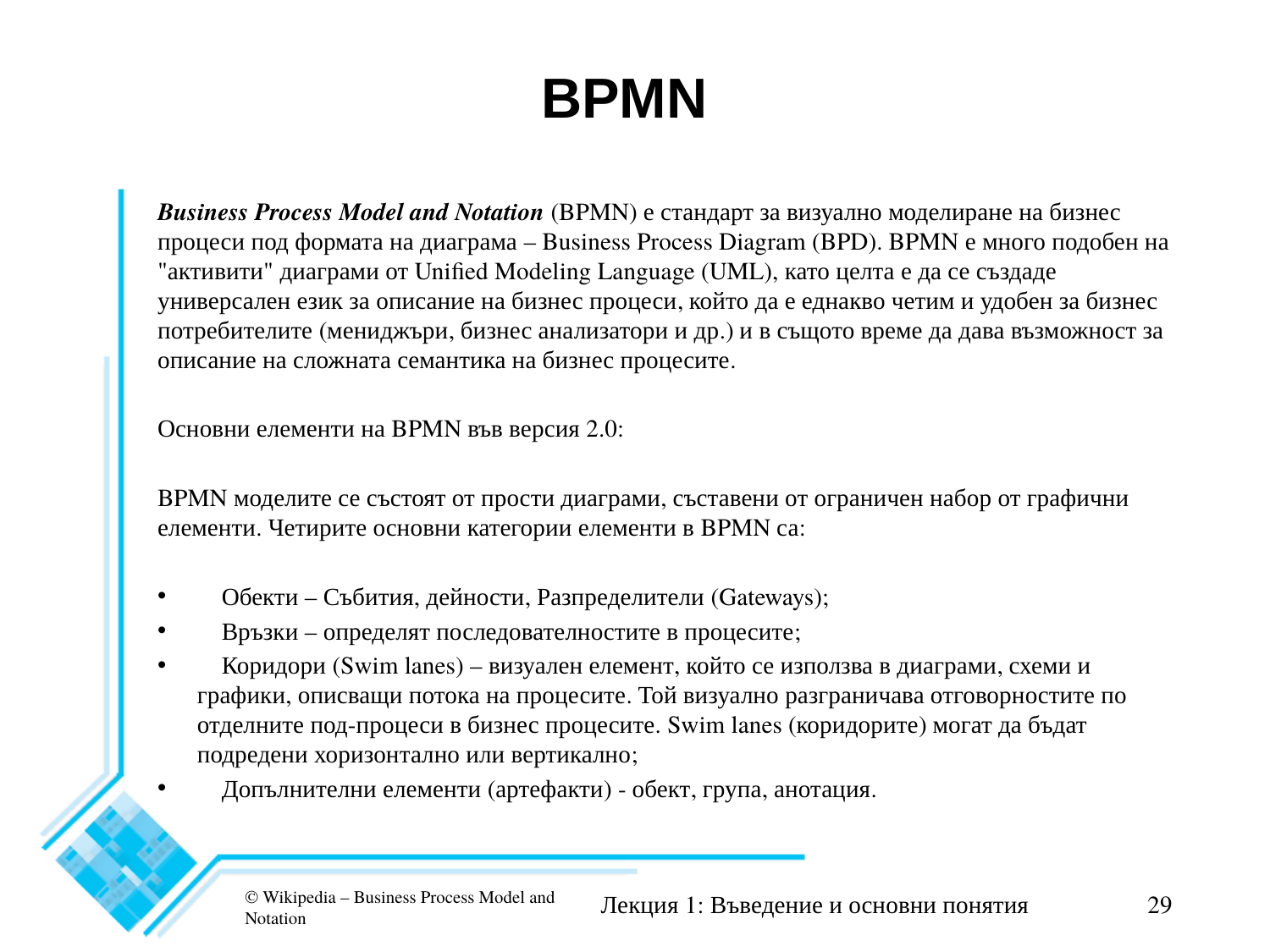

# BPMN
Business Process Model and Notation (BPMN) е стандарт за визуално моделиране на бизнес процеси под формата на диаграма – Business Process Diagram (BPD). BPMN е много подобен на "активити" диаграми от Unified Modeling Language (UML), като целта е да се създаде универсален език за описание на бизнес процеси, който да е еднакво четим и удобен за бизнес потребителите (мениджъри, бизнес анализатори и др.) и в същото време да дава възможност за описание на сложната семантика на бизнес процесите.

Основни елементи на BPMN във версия 2.0:

BPMN моделите се състоят от прости диаграми, съставени от ограничен набор от графични елементи. Четирите основни категории елементи в BPMN са:

    Обекти – Събития, дейности, Разпределители (Gateways);
    Връзки – определят последователностите в процесите;
    Коридори (Swim lanes) – визуален елемент, който се използва в диаграми, схеми и графики, описващи потока на процесите. Той визуално разграничава отговорностите по отделните под-процеси в бизнес процесите. Swim lanes (коридорите) могат да бъдат подредени хоризонтално или вертикално;
    Допълнителни елементи (артефакти) - обект, група, анотация.

© Wikipedia – Business Process Model and Notation
Лекция 1: Въведение и основни понятия
29